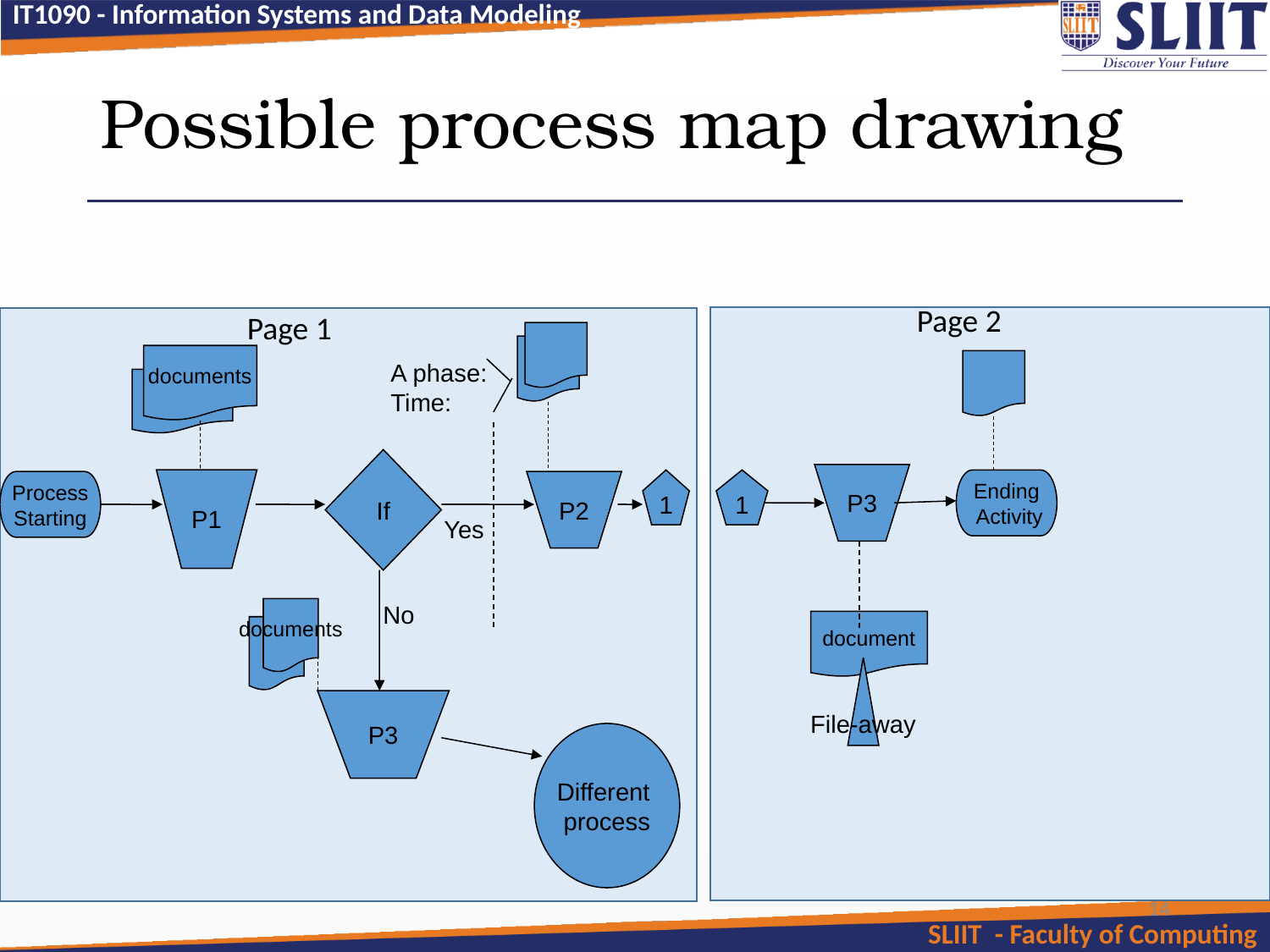

# Possible process map drawing
Page 2
Page 1

documents

A phase:
Time:

If
P3
P1
1
1
Ending
 Activity
Process
Starting
P2

Yes

No
documents
document

File-away
P3
Different
process

14